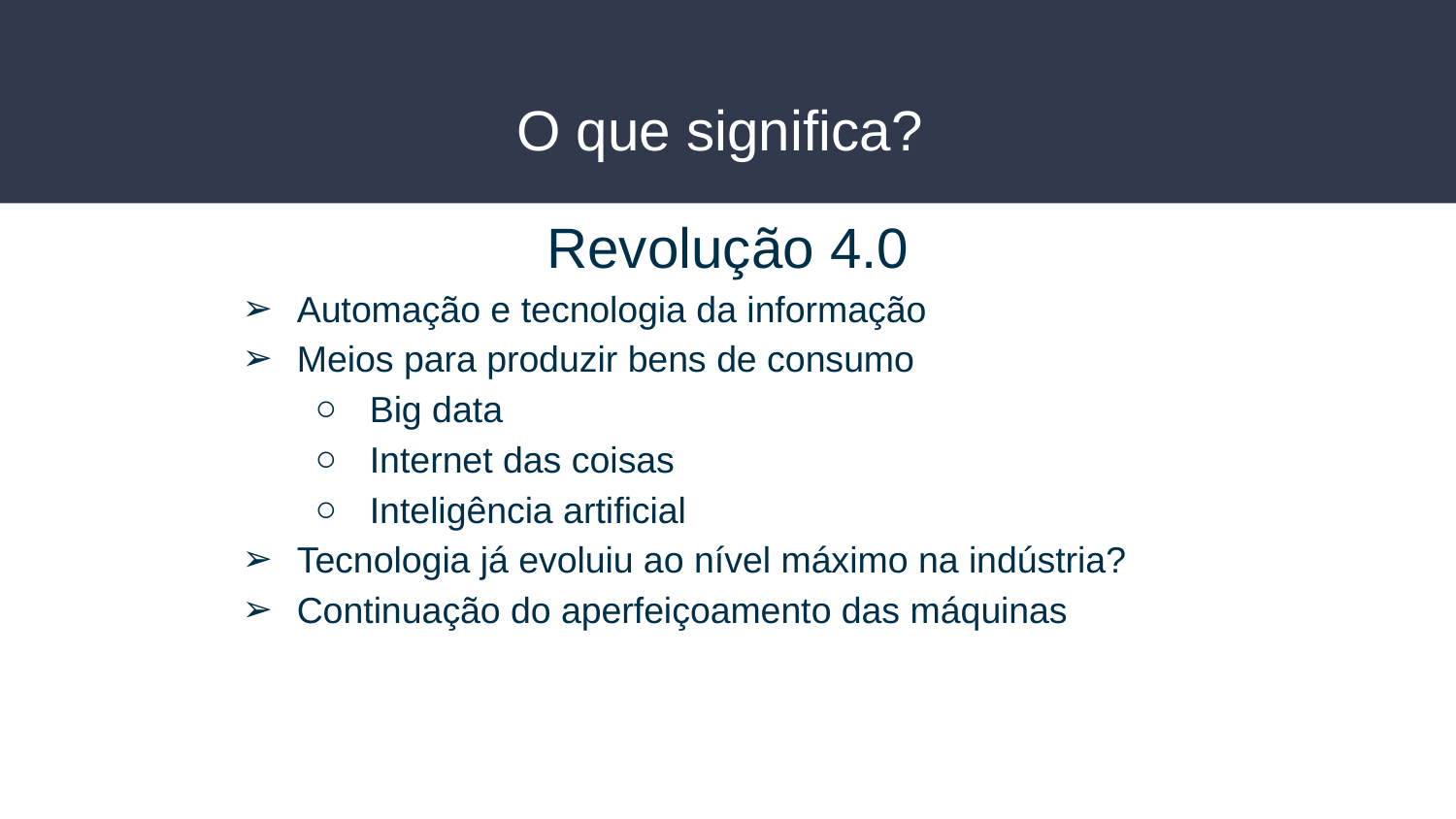

# O que significa?

Revolução 4.0
Automação e tecnologia da informação
Meios para produzir bens de consumo
Big data
Internet das coisas
Inteligência artificial
Tecnologia já evoluiu ao nível máximo na indústria?
Continuação do aperfeiçoamento das máquinas